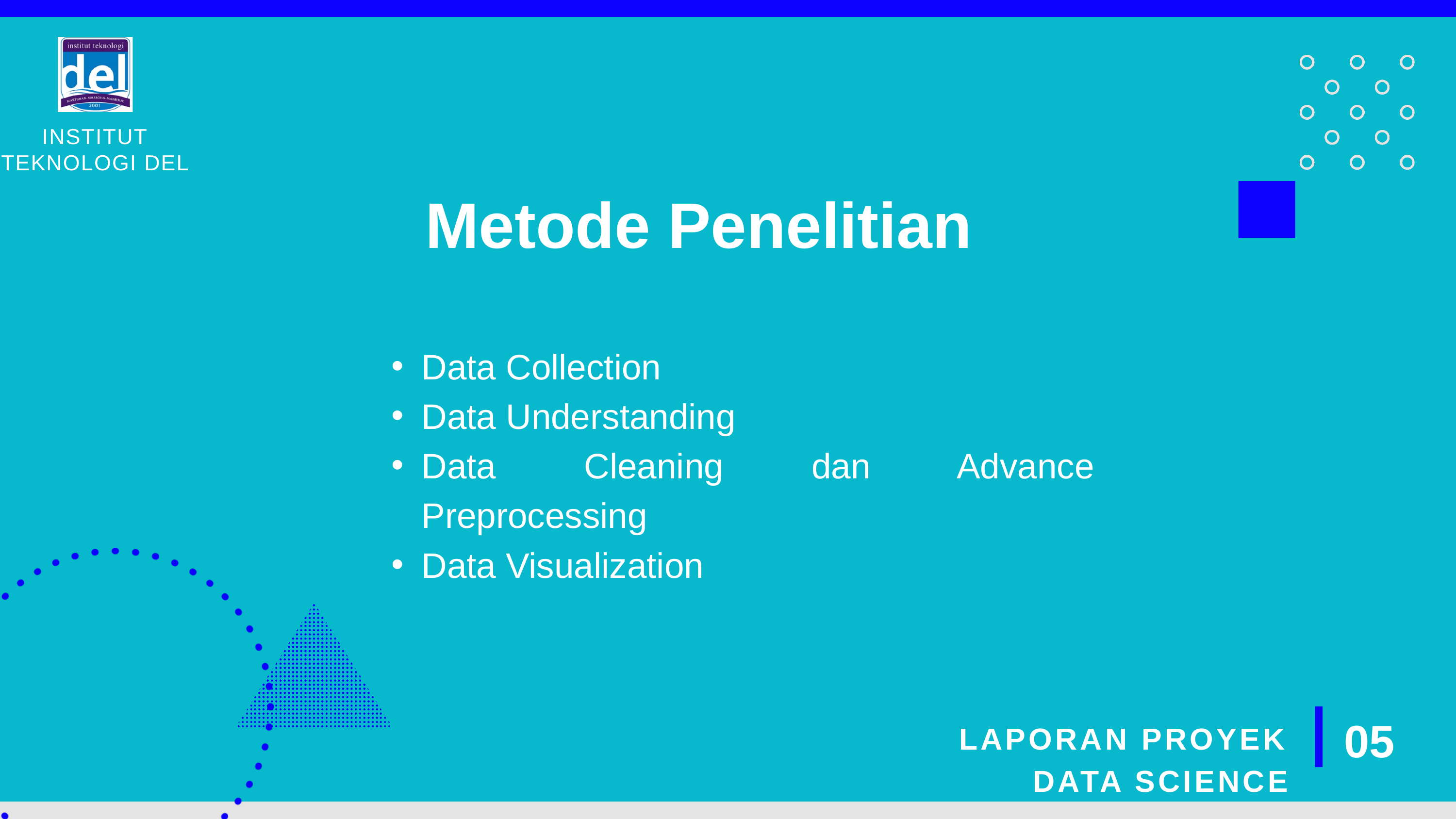

INSTITUT TEKNOLOGI DEL

Metode Penelitian

Data Collection
Data Understanding
Data Cleaning dan Advance Preprocessing
Data Visualization

05

LAPORAN PROYEK DATA SCIENCE